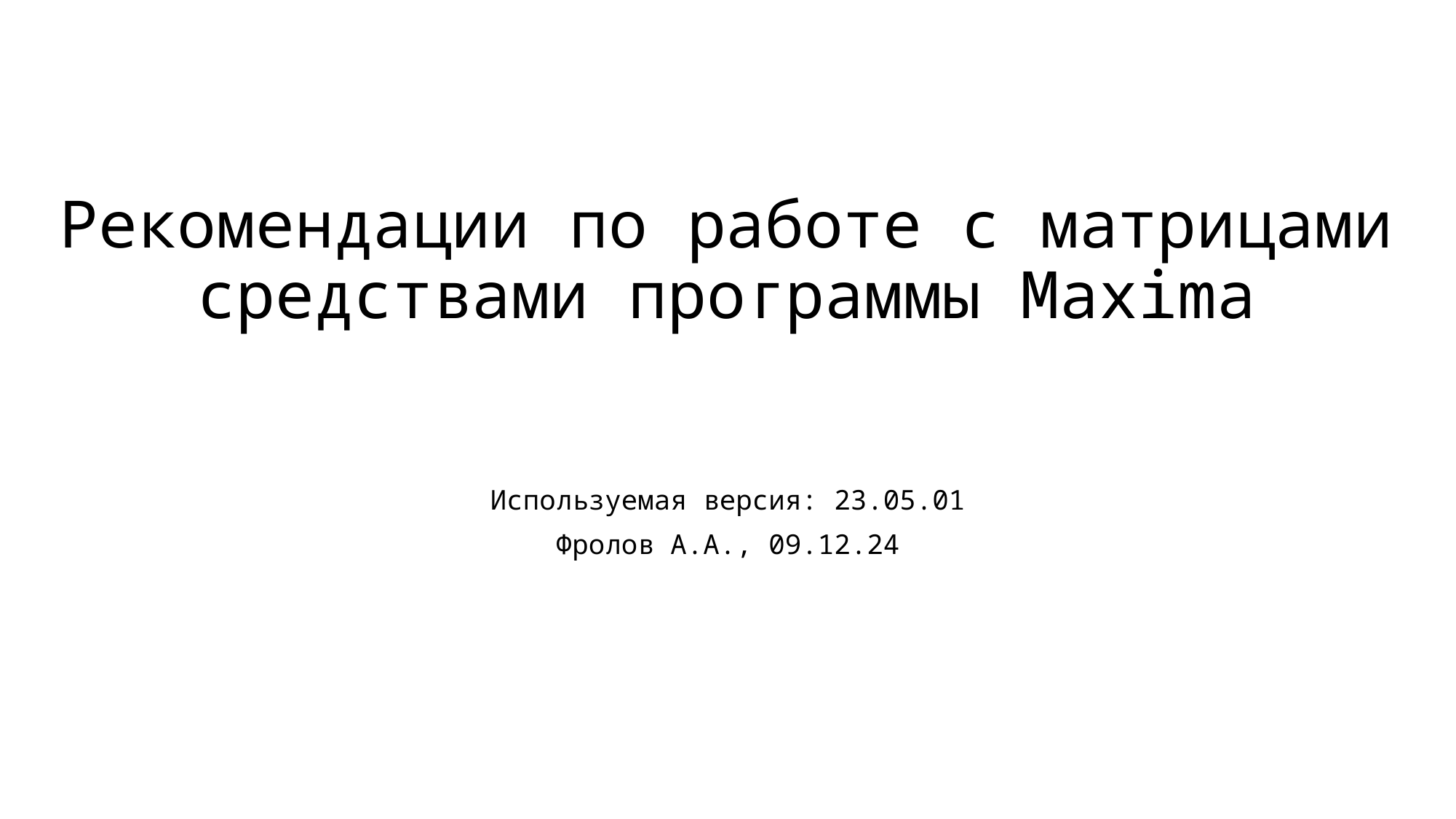

# Рекомендации по работе с матрицами средствами программы Maxima
Используемая версия: 23.05.01
Фролов А.А., 09.12.24